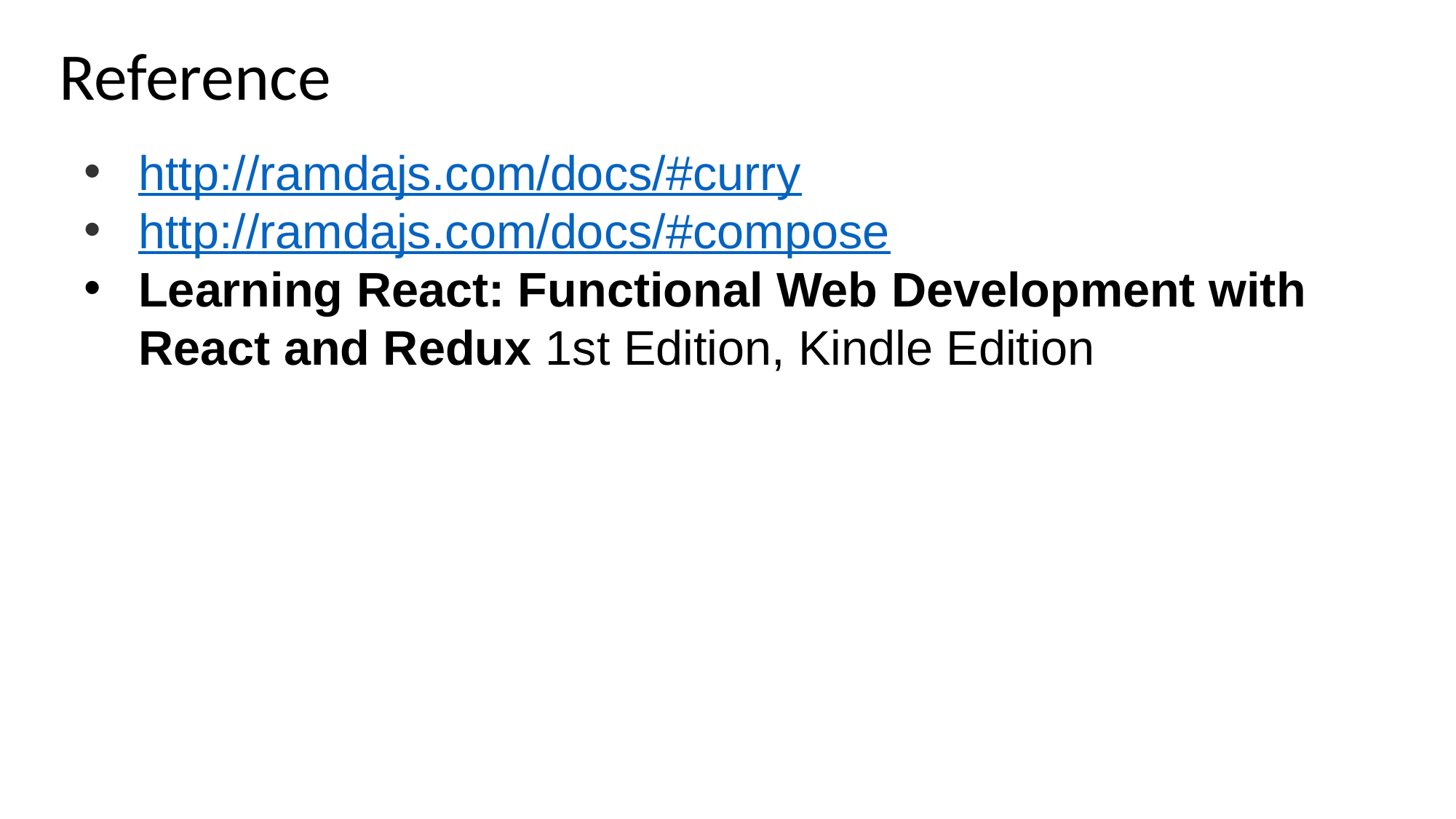

# Reference
http://ramdajs.com/docs/#curry
http://ramdajs.com/docs/#compose
Learning React: Functional Web Development with React and Redux 1st Edition, Kindle Edition